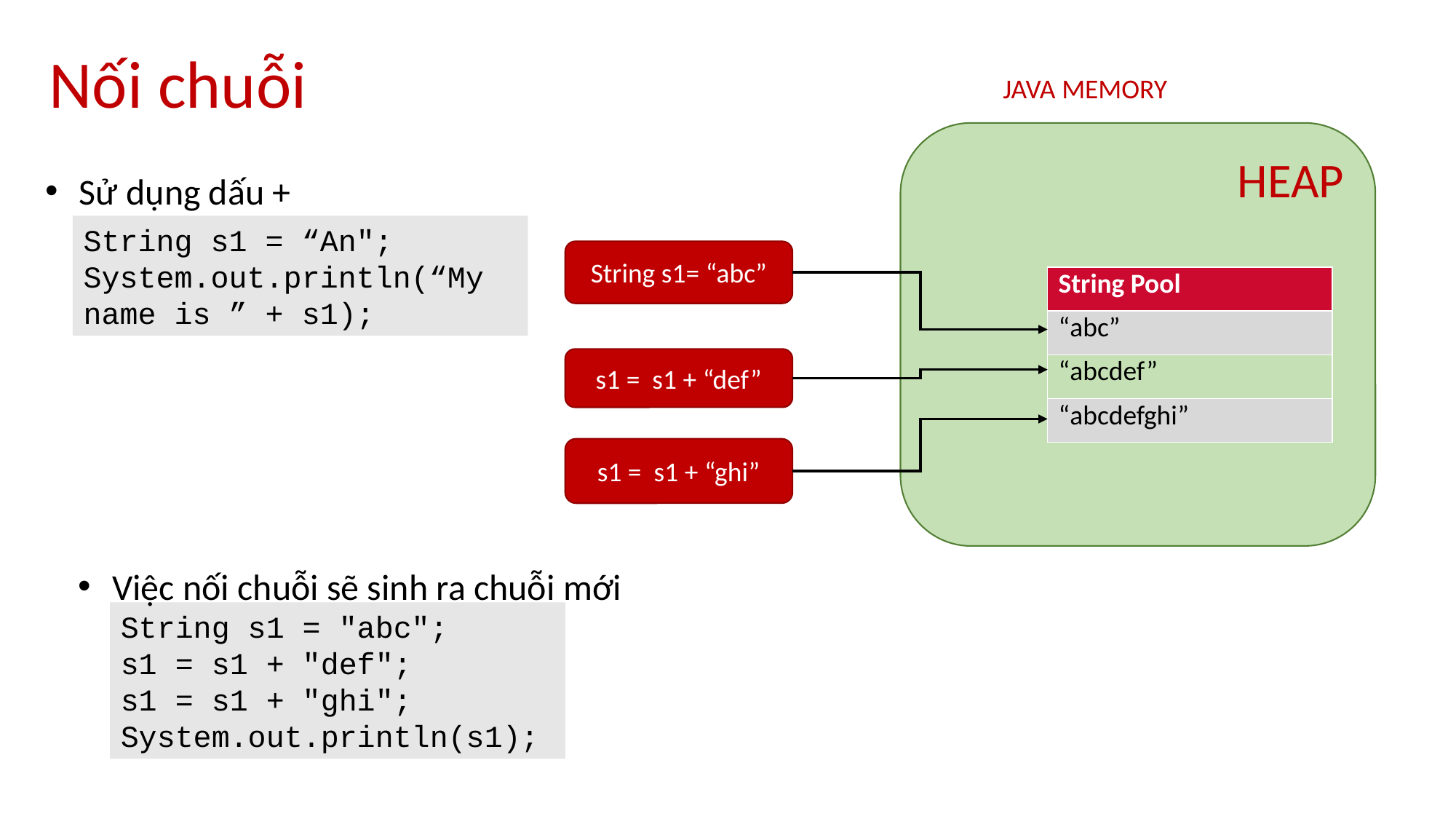

# Nối chuỗi
JAVA MEMORY
Sử dụng dấu +
HEAP
String s1 = “An";
System.out.println(“My name is ” + s1);
String s1= “abc”
| String Pool |
| --- |
| “abc” |
| “abcdef” |
| “abcdefghi” |
s1 =  s1 + “def”
s1 =  s1 + “ghi”
Việc nối chuỗi sẽ sinh ra chuỗi mới
String s1 = "abc";
s1 = s1 + "def";
s1 = s1 + "ghi";
System.out.println(s1);